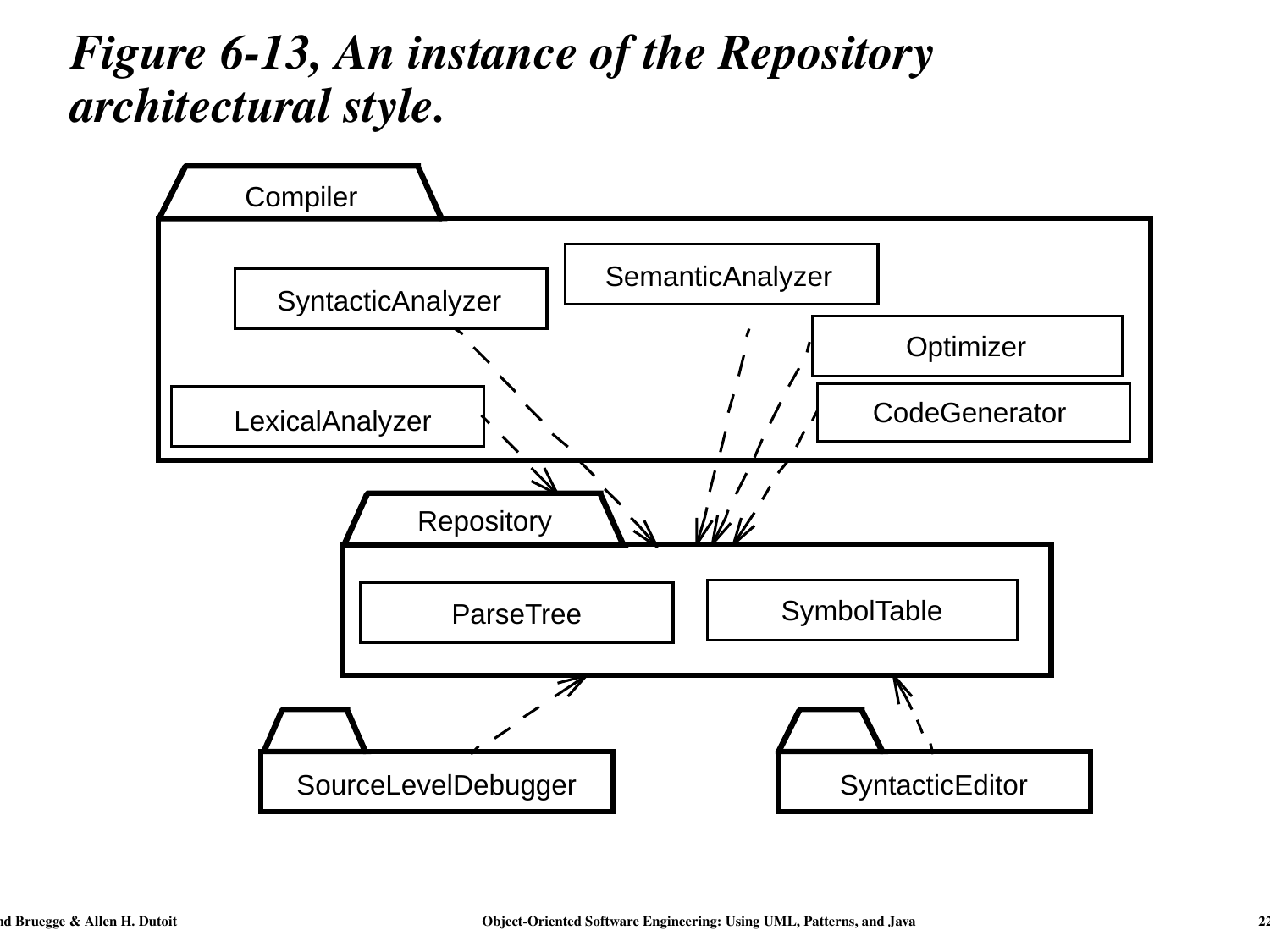

# Figure 6-13, An instance of the Repository architectural style.

Compiler

SemanticAnalyzer

SyntacticAnalyzer

Optimizer

CodeGenerator

LexicalAnalyzer

Repository

SymbolTable
ParseTree

SourceLevelDebugger
SyntacticEditor